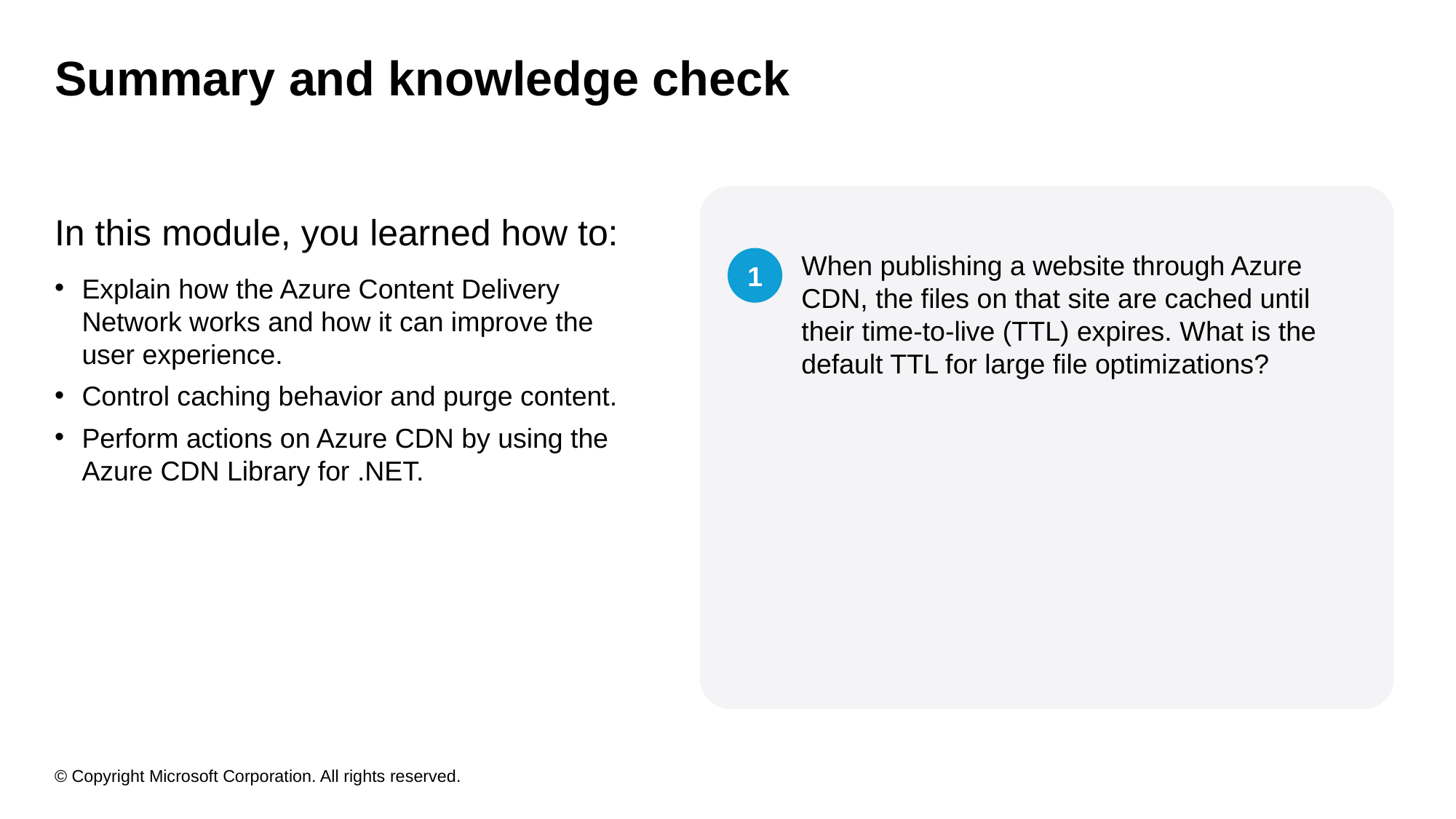

# Summary and knowledge check
In this module, you learned how to:
Explain how the Azure Content Delivery Network works and how it can improve the user experience.
Control caching behavior and purge content.
Perform actions on Azure CDN by using the Azure CDN Library for .NET.
1
When publishing a website through Azure CDN, the files on that site are cached until their time-to-live (TTL) expires. What is the default TTL for large file optimizations?